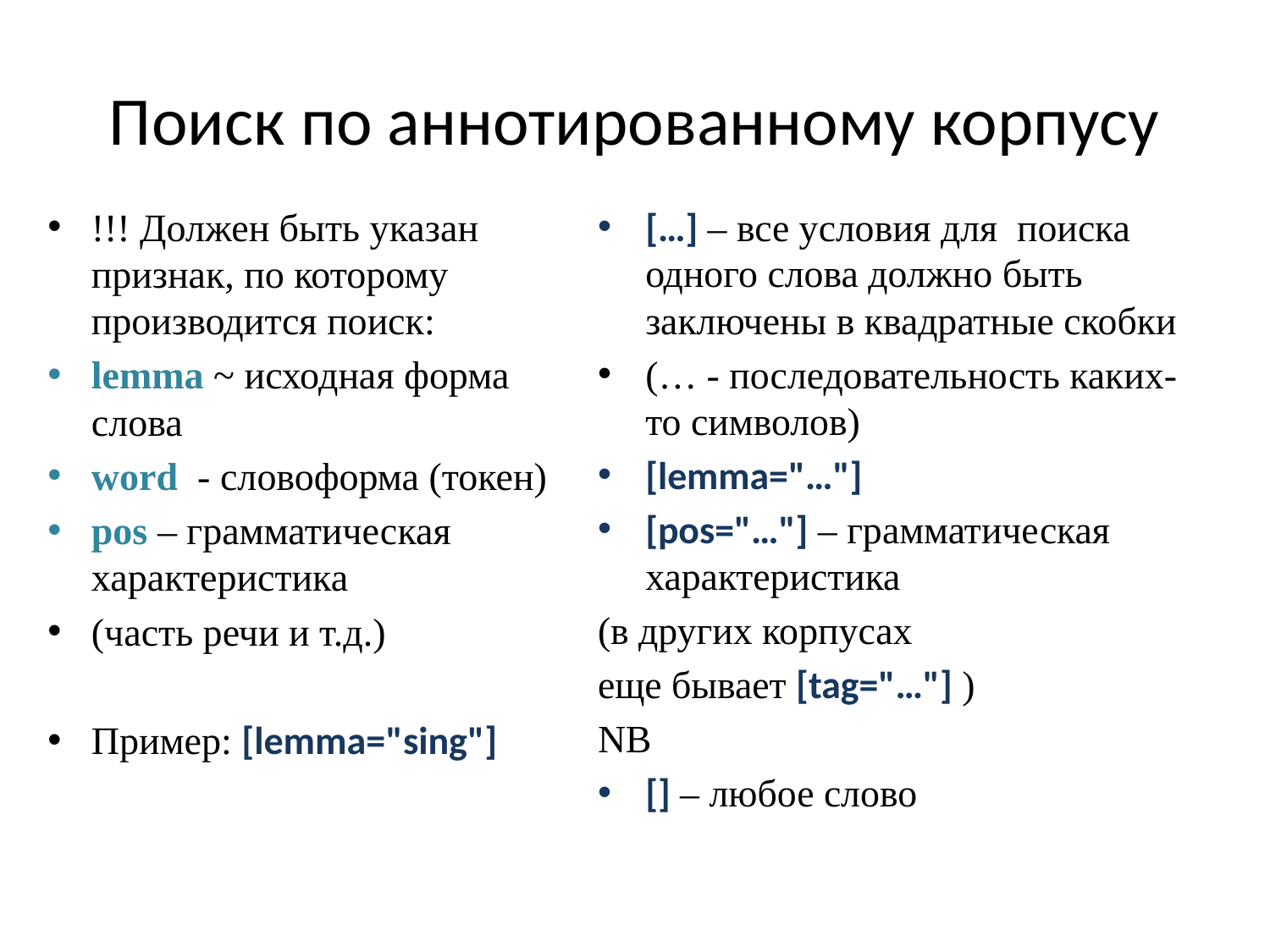

# Поиск по аннотированному корпусу
[…] – все условия для  поиска одного слова должно быть заключены в квадратные скобки
(… - последовательность каких-то символов)
[lemma="…"]
[pos="…"] – грамматическая характеристика
(в других корпусах
еще бывает [tag="…"] )
NB
[] – любое слово
!!! Должен быть указан признак, по которому производится поиск:
lemma ~ исходная форма слова
word  - словоформа (токен)
pos – грамматическая характеристика
(часть речи и т.д.)

Пример: [lemma="sing"]